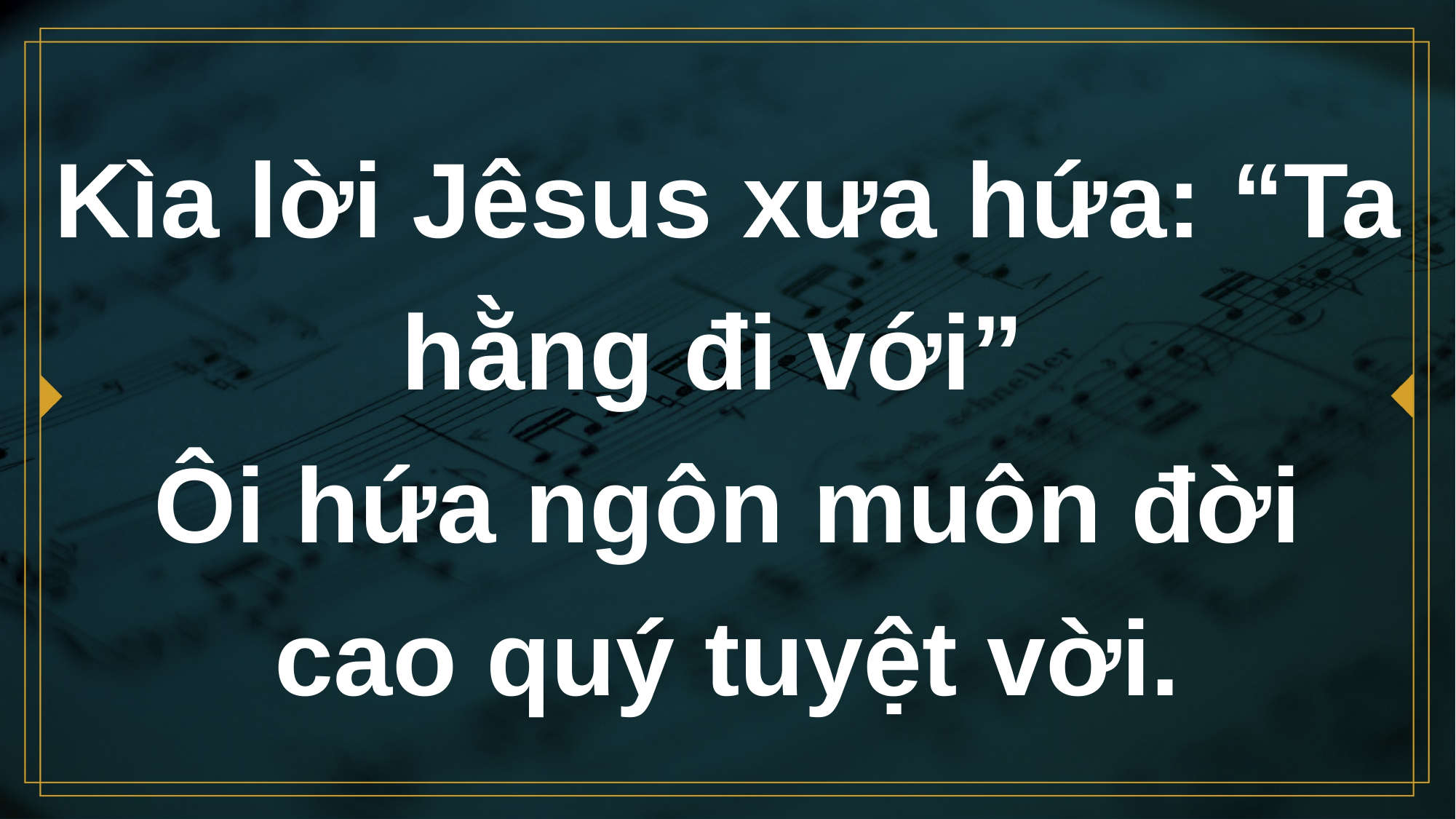

# Kìa lời Jêsus xưa hứa: “Ta hằng đi với” Ôi hứa ngôn muôn đời cao quý tuyệt vời.